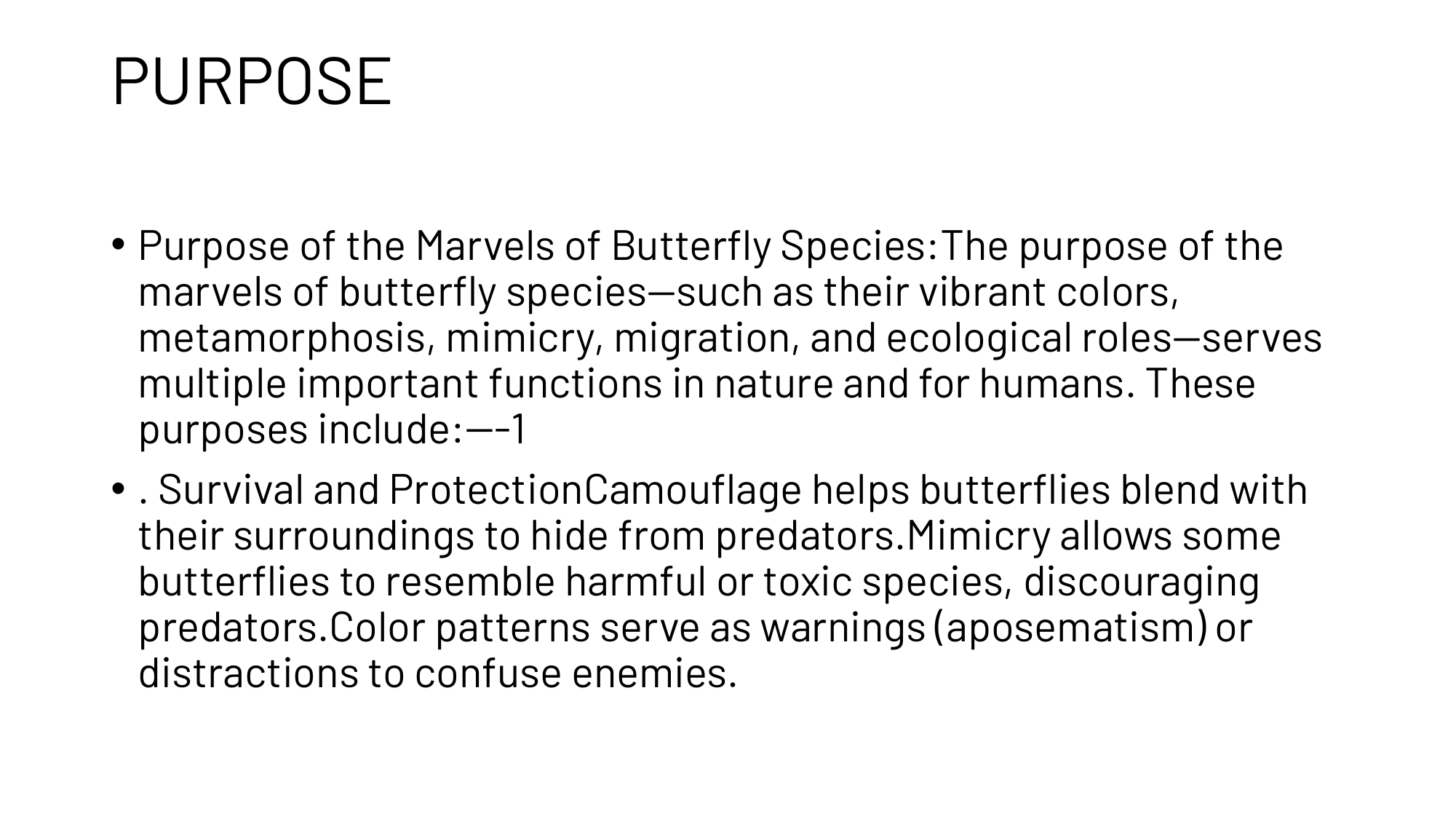

# PURPOSE
Purpose of the Marvels of Butterfly Species:The purpose of the marvels of butterfly species—such as their vibrant colors, metamorphosis, mimicry, migration, and ecological roles—serves multiple important functions in nature and for humans. These purposes include:---1
. Survival and ProtectionCamouflage helps butterflies blend with their surroundings to hide from predators.Mimicry allows some butterflies to resemble harmful or toxic species, discouraging predators.Color patterns serve as warnings (aposematism) or distractions to confuse enemies.